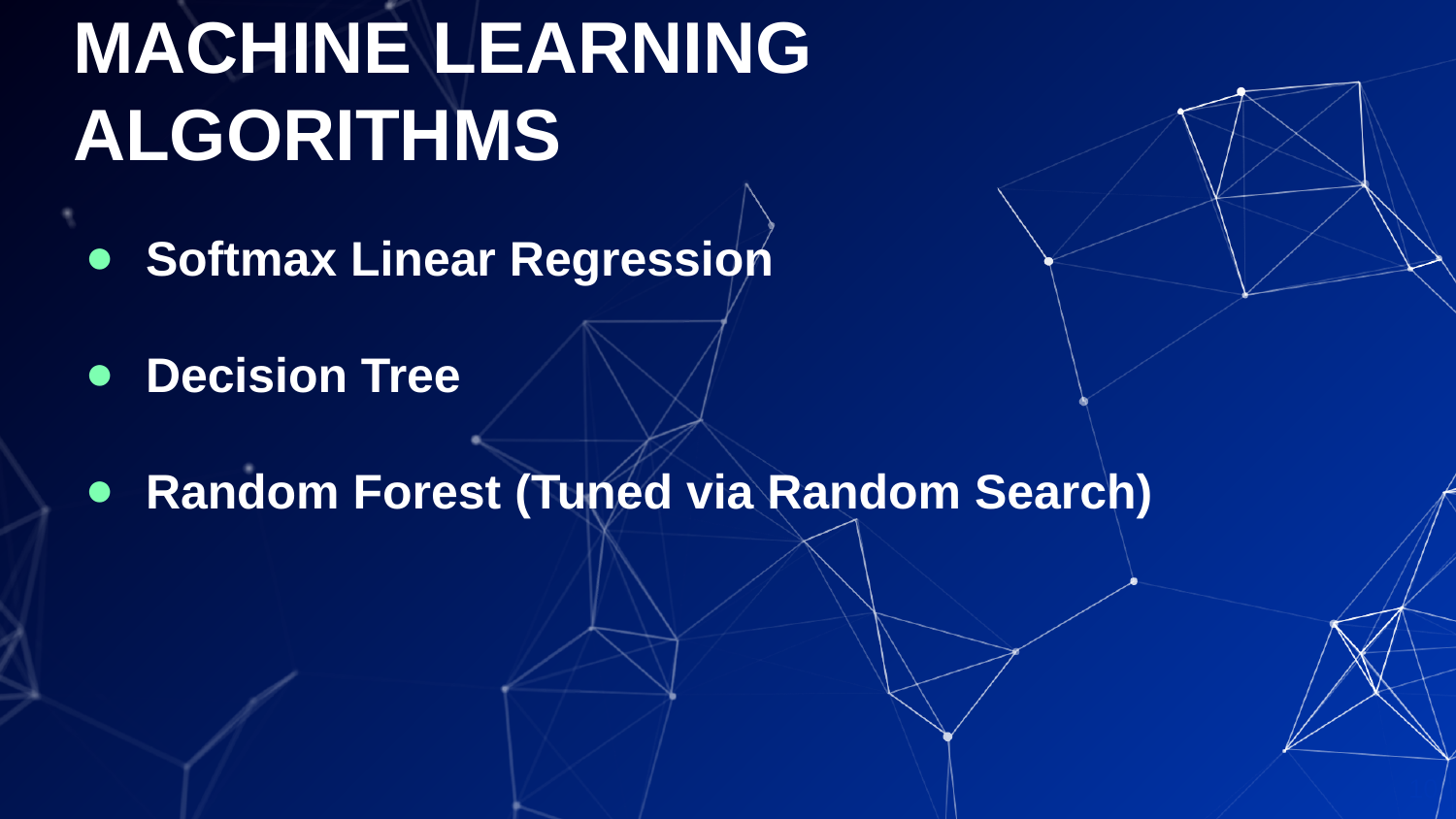

# MACHINE LEARNING ALGORITHMS
Softmax Linear Regression
Decision Tree
Random Forest (Tuned via Random Search)

10